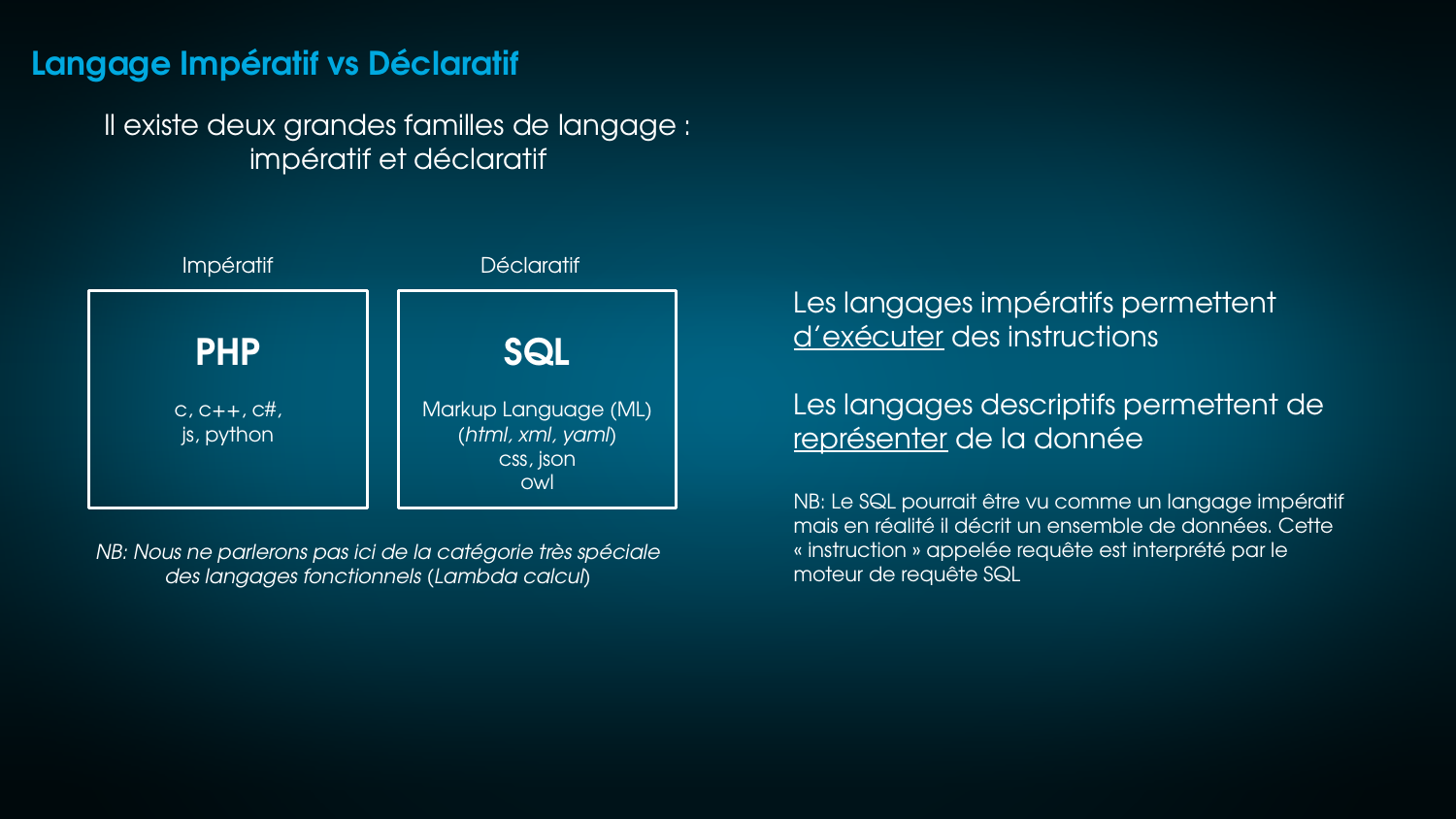

Langage Impératif vs Déclaratif
Il existe deux grandes familles de langage : impératif et déclaratif
Impératif
Déclaratif
Les langages impératifs permettent d’exécuter des instructions

Les langages descriptifs permettent de représenter de la donnée

NB: Le SQL pourrait être vu comme un langage impératif mais en réalité il décrit un ensemble de données. Cette « instruction » appelée requête est interprété par le moteur de requête SQL
PHP

c, c++, c#,
js, python

SQL

Markup Language (ML)
(html, xml, yaml)
css, json
owl

NB: Nous ne parlerons pas ici de la catégorie très spéciale des langages fonctionnels (Lambda calcul)